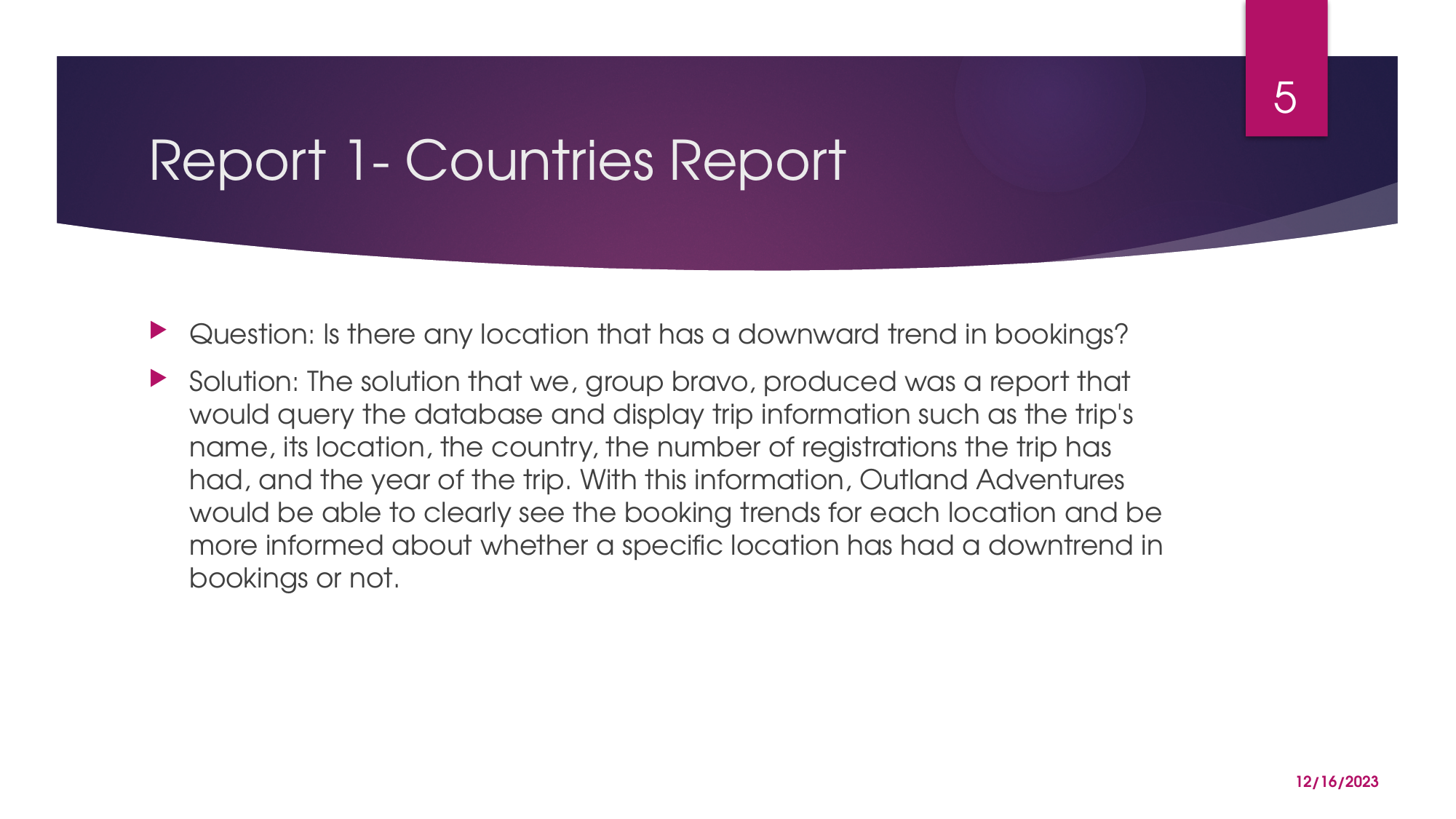

5
# Report 1- Countries Report
Question: Is there any location that has a downward trend in bookings?
Solution: The solution that we, group bravo, produced was a report that would query the database and display trip information such as the trip's name, its location, the country, the number of registrations the trip has had, and the year of the trip. With this information, Outland Adventures would be able to clearly see the booking trends for each location and be more informed about whether a specific location has had a downtrend in bookings or not.

12/16/2023